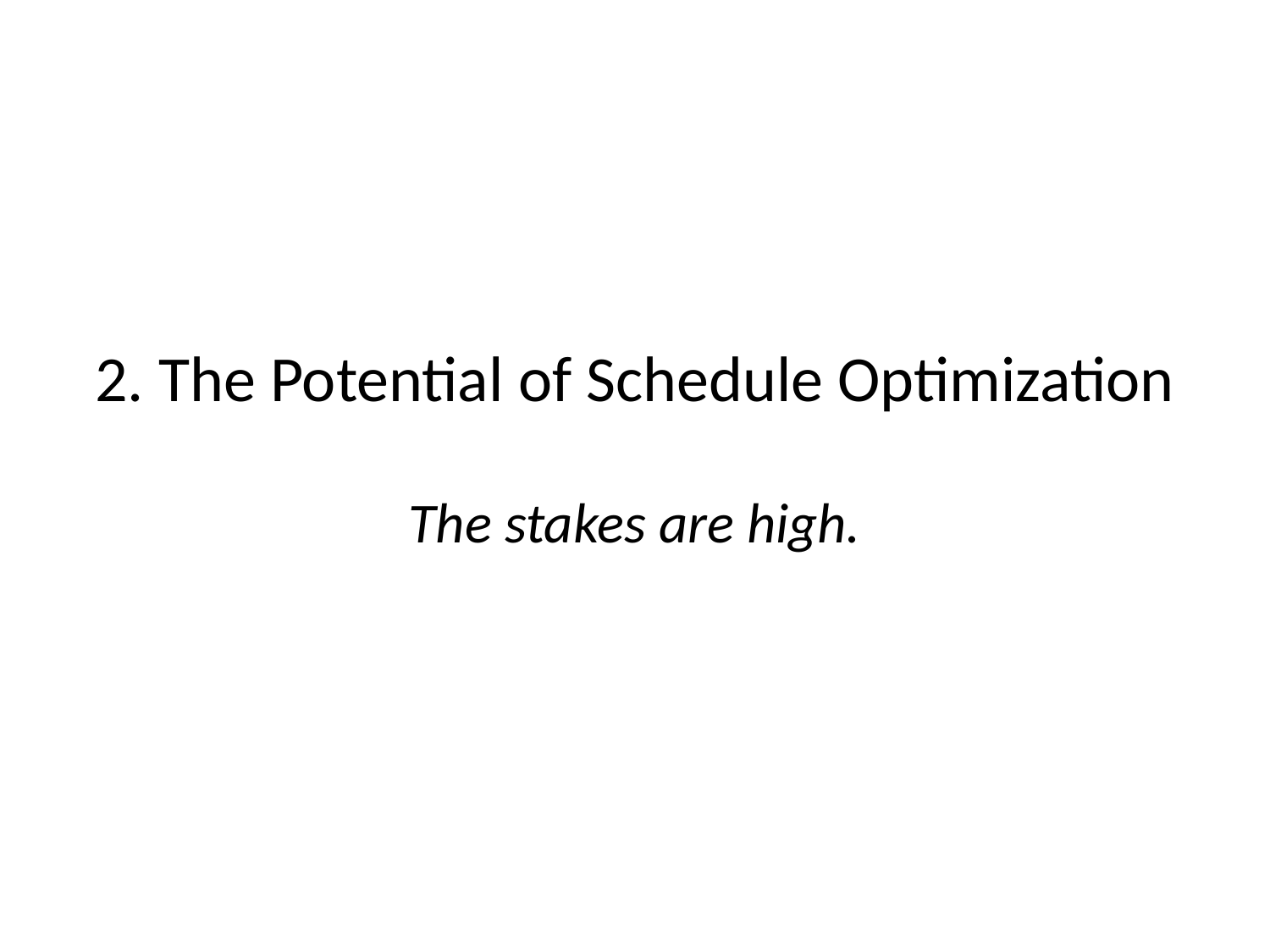

# 2. The Potential of Schedule Optimization
The stakes are high.